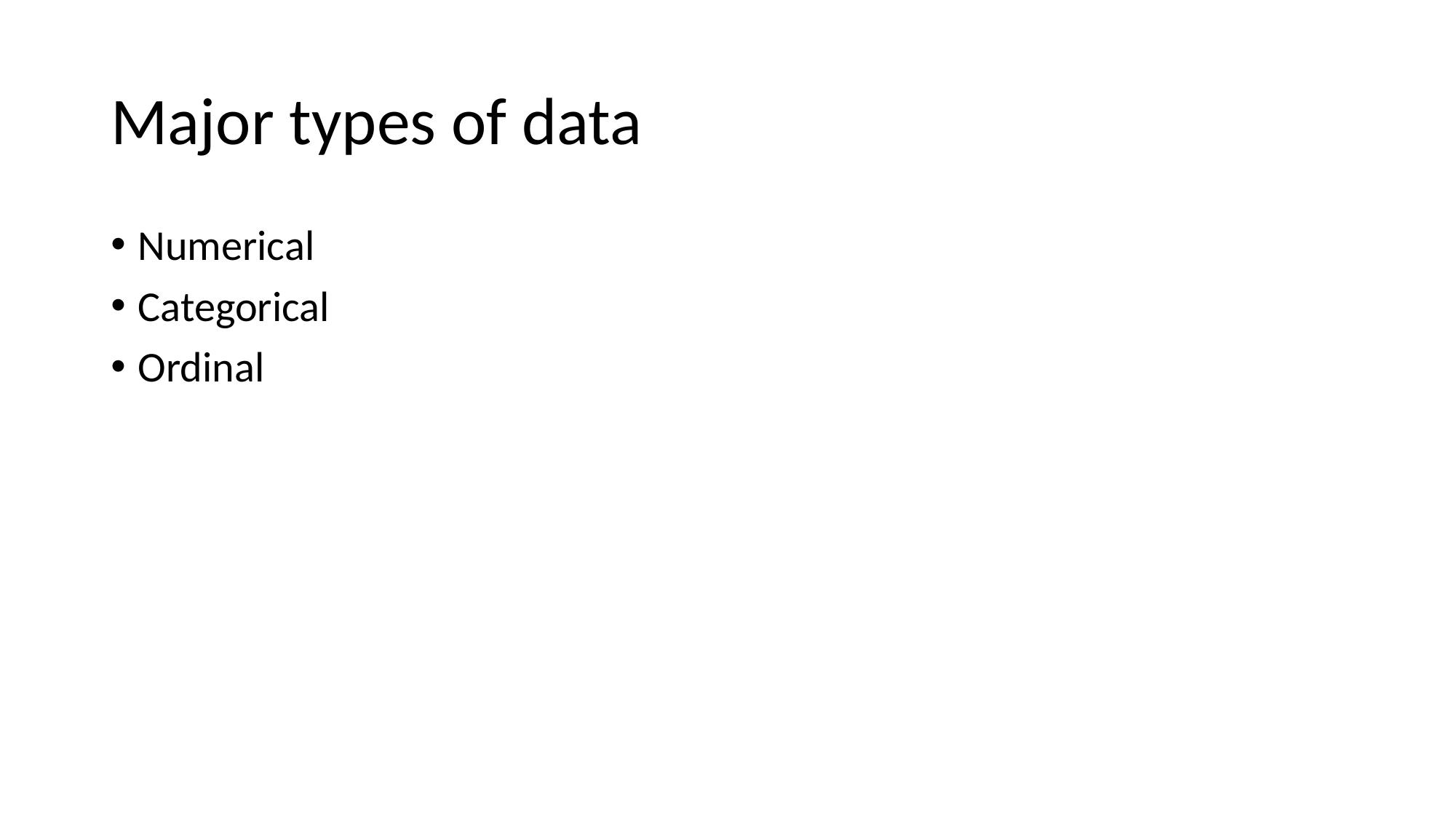

# Major types of data
Numerical
Categorical
Ordinal